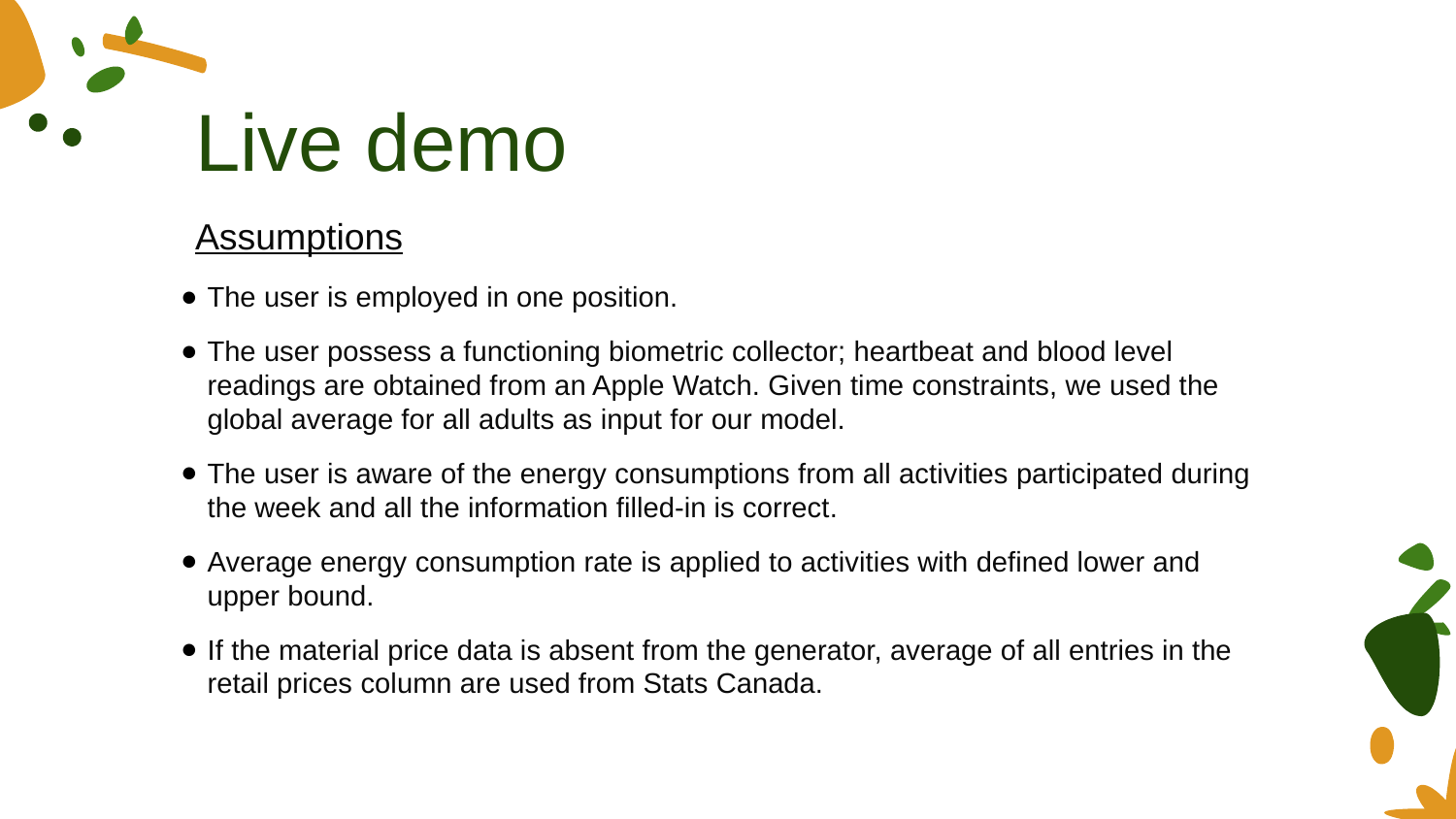

# Live demo
Assumptions
The user is employed in one position.
The user possess a functioning biometric collector; heartbeat and blood level readings are obtained from an Apple Watch. Given time constraints, we used the global average for all adults as input for our model.
The user is aware of the energy consumptions from all activities participated during the week and all the information filled-in is correct.
Average energy consumption rate is applied to activities with defined lower and upper bound.
If the material price data is absent from the generator, average of all entries in the retail prices column are used from Stats Canada.